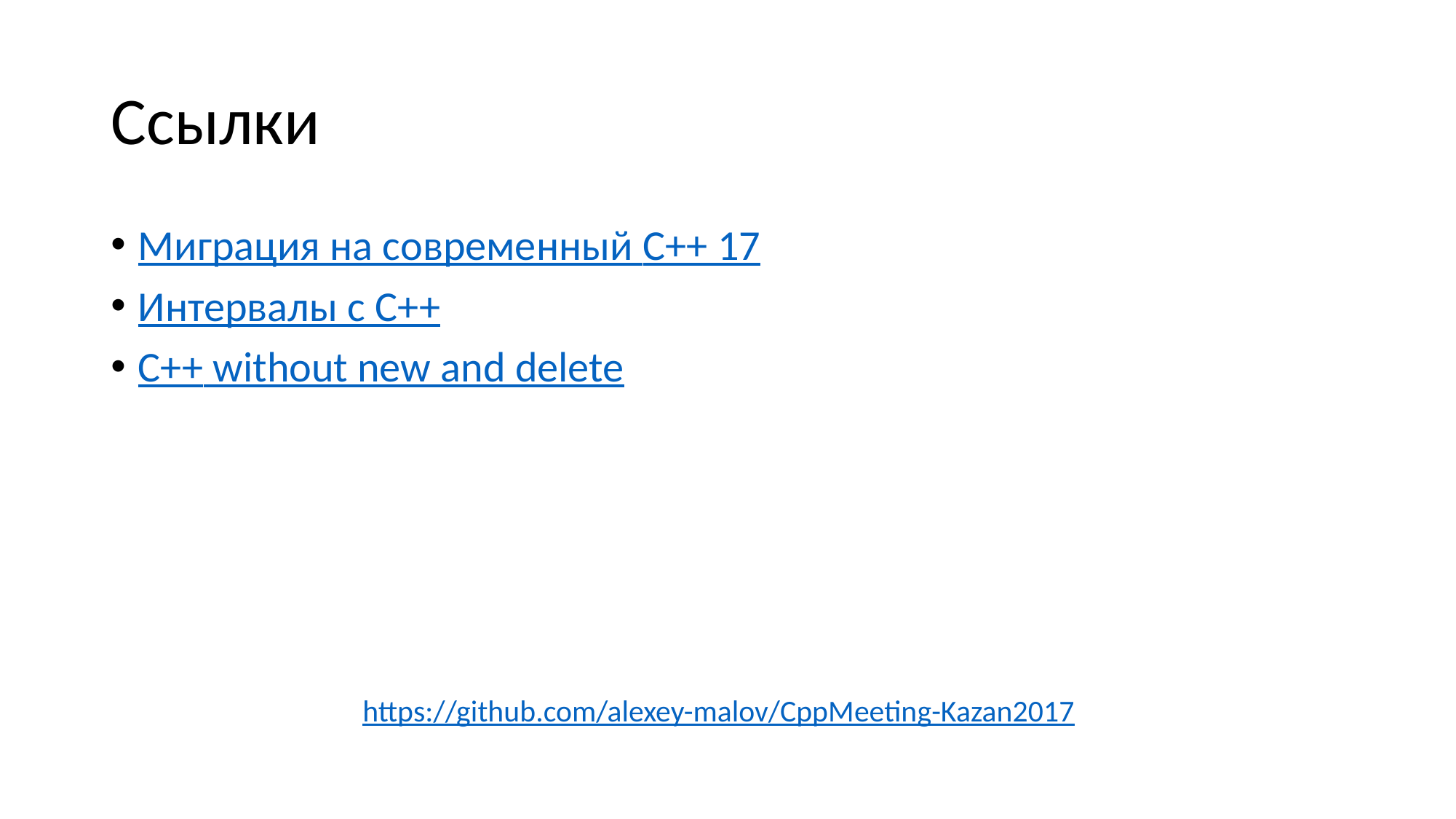

# Ссылки
Миграция на современный C++ 17
Интервалы с C++
С++ without new and delete

https://github.com/alexey-malov/CppMeeting-Kazan2017